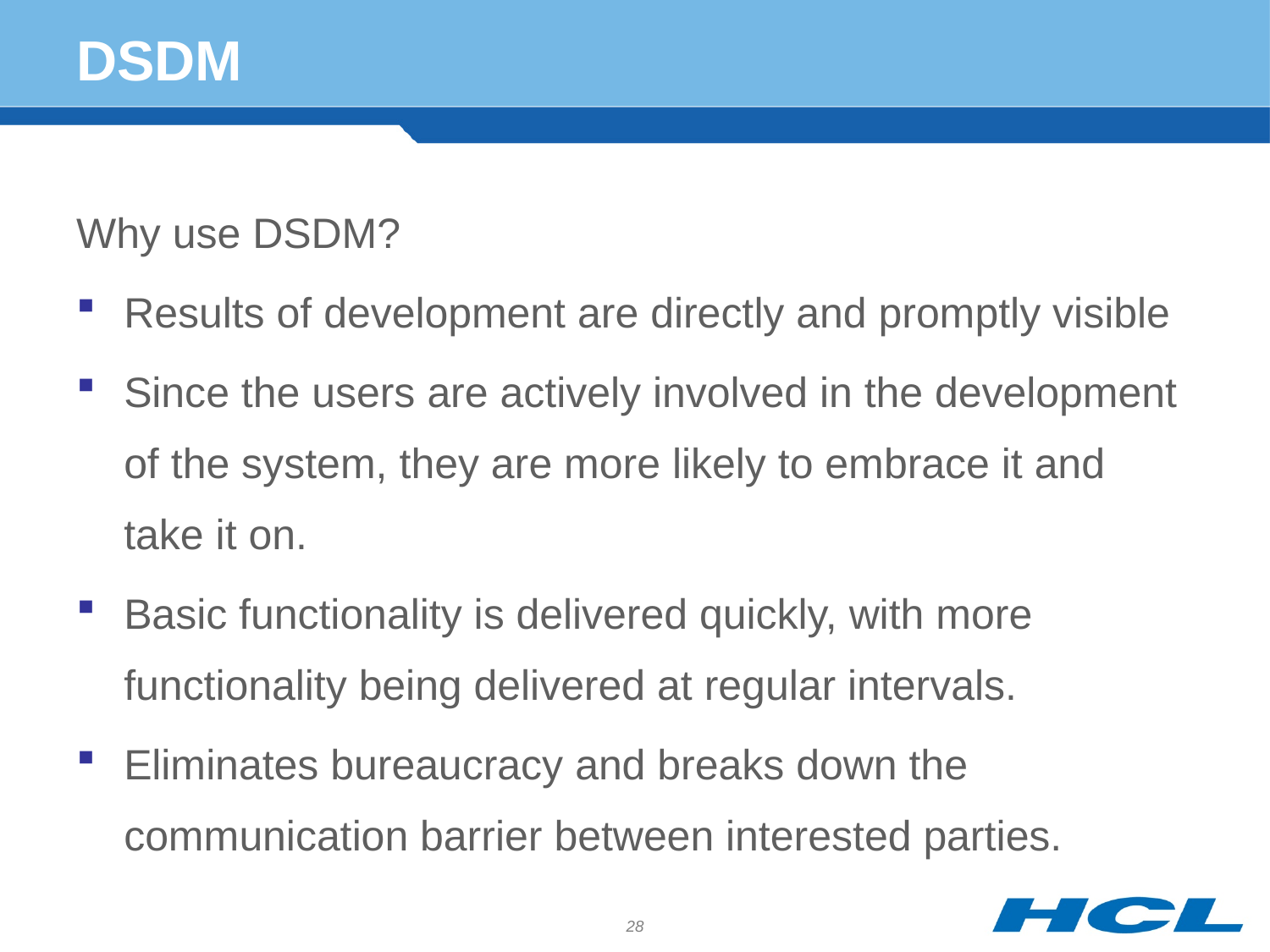

# DSDM
Why use DSDM?
Results of development are directly and promptly visible
Since the users are actively involved in the development of the system, they are more likely to embrace it and take it on.
Basic functionality is delivered quickly, with more functionality being delivered at regular intervals.
Eliminates bureaucracy and breaks down the communication barrier between interested parties.
28